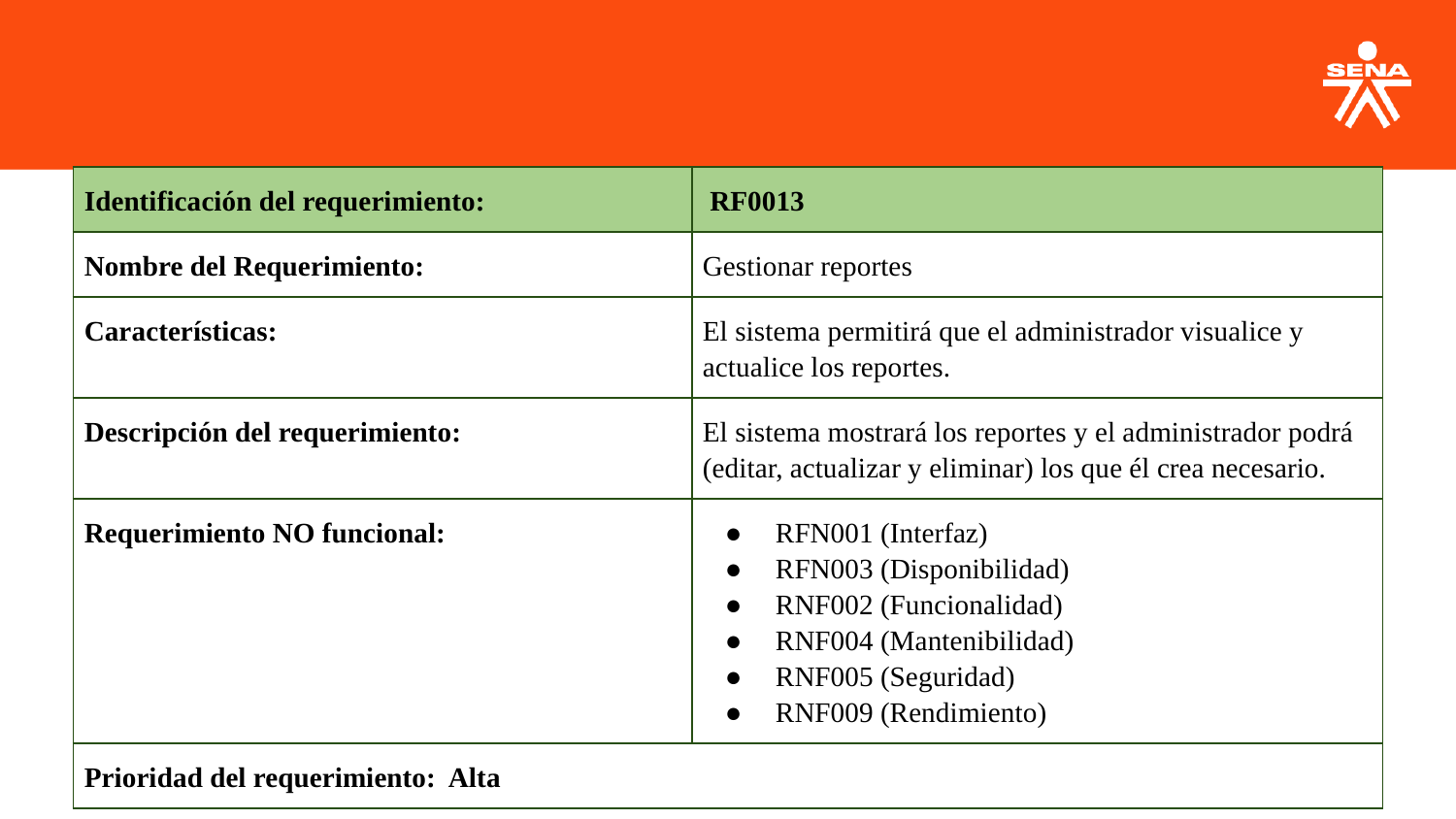

| Identificación del requerimiento: | RF0013 |
| --- | --- |
| Nombre del Requerimiento: | Gestionar reportes |
| Características: | El sistema permitirá que el administrador visualice y actualice los reportes. |
| Descripción del requerimiento: | El sistema mostrará los reportes y el administrador podrá (editar, actualizar y eliminar) los que él crea necesario. |
| Requerimiento NO funcional: | RFN001 (Interfaz) RFN003 (Disponibilidad) RNF002 (Funcionalidad) RNF004 (Mantenibilidad) RNF005 (Seguridad) RNF009 (Rendimiento) |
| Prioridad del requerimiento: Alta |  |